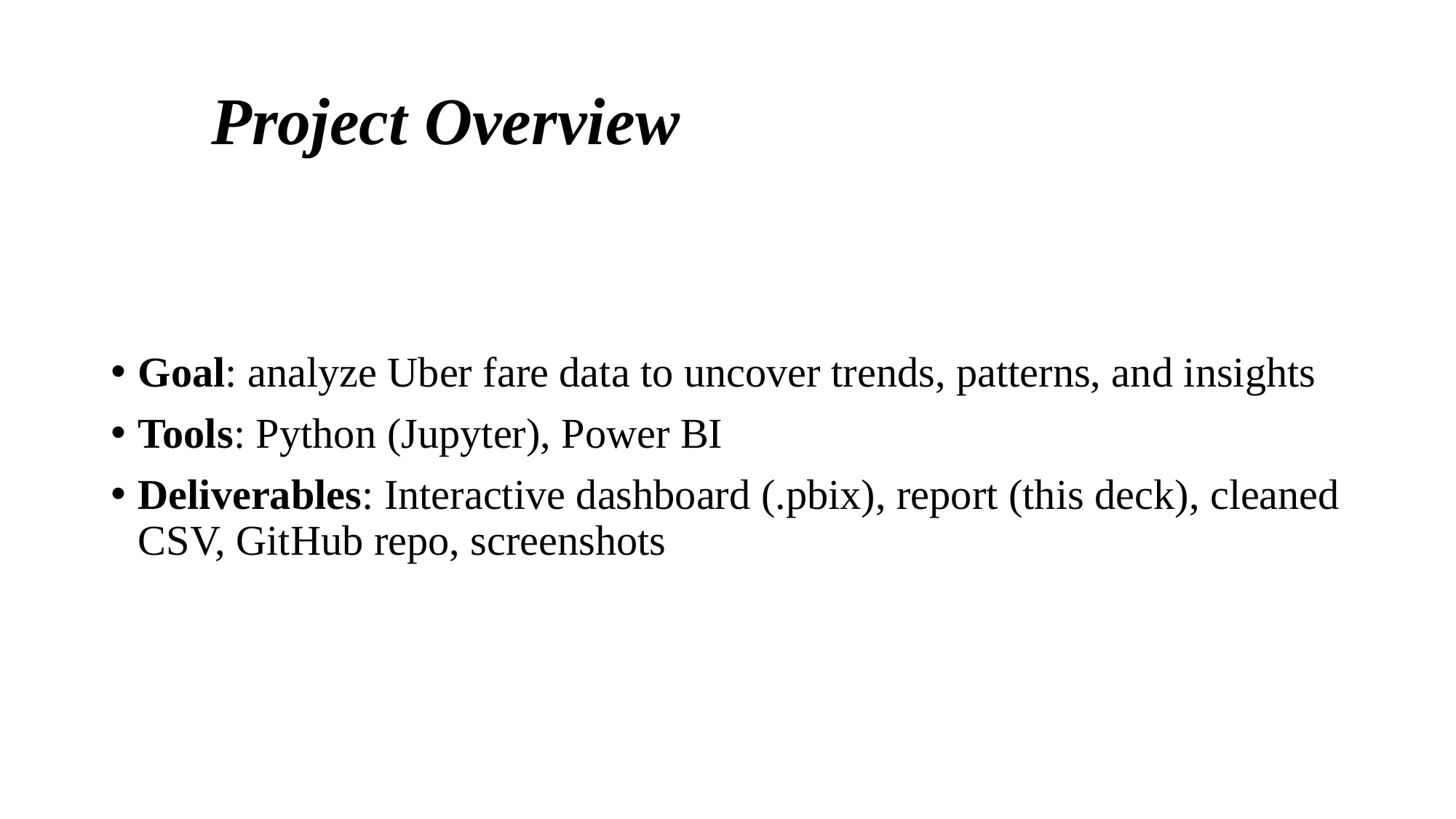

# Project Overview

Goal: analyze Uber fare data to uncover trends, patterns, and insights
Tools: Python (Jupyter), Power BI
Deliverables: Interactive dashboard (.pbix), report (this deck), cleaned CSV, GitHub repo, screenshots